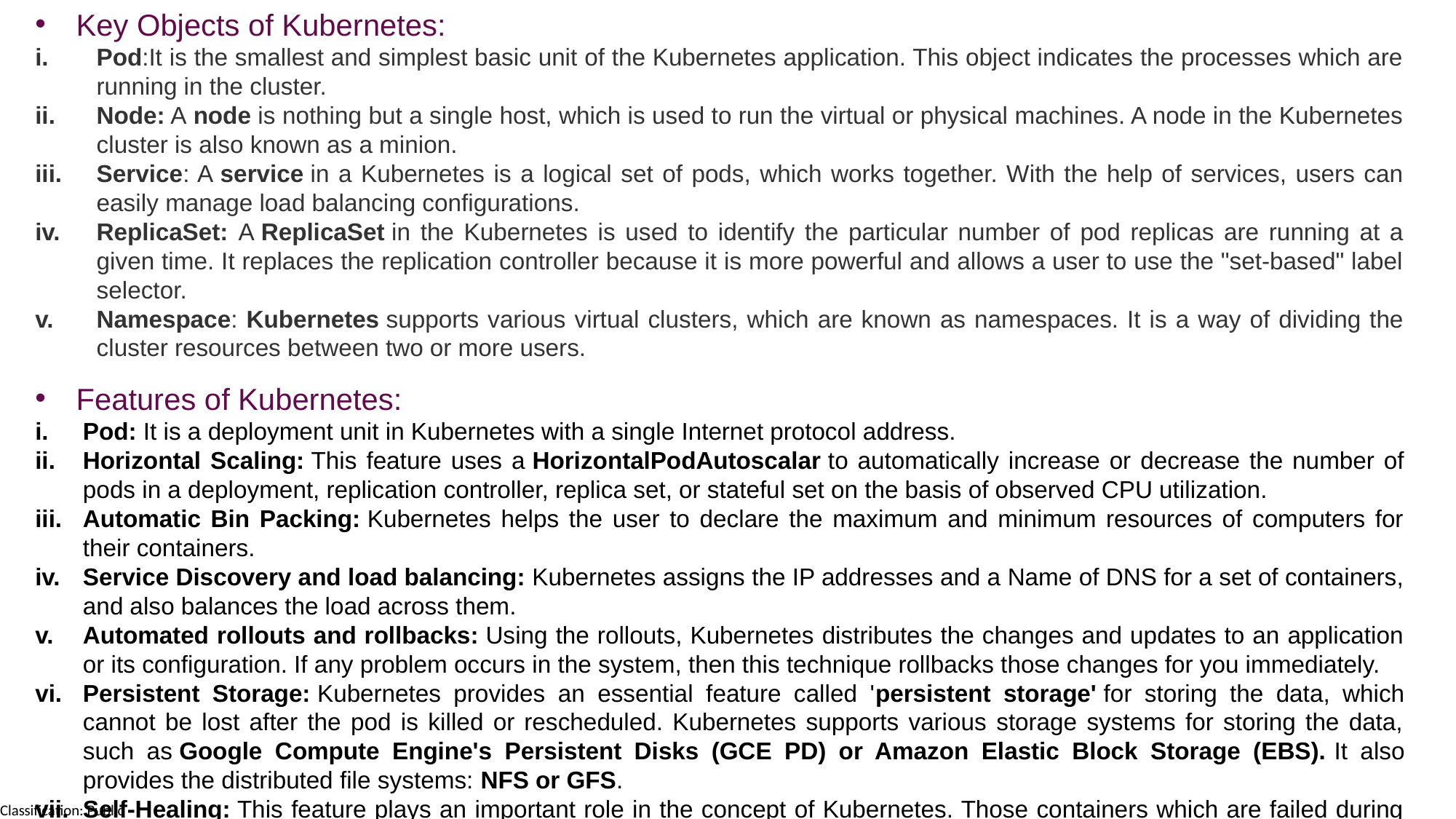

Key Objects of Kubernetes:
Pod:It is the smallest and simplest basic unit of the Kubernetes application. This object indicates the processes which are running in the cluster.
Node: A node is nothing but a single host, which is used to run the virtual or physical machines. A node in the Kubernetes cluster is also known as a minion.
Service: A service in a Kubernetes is a logical set of pods, which works together. With the help of services, users can easily manage load balancing configurations.
ReplicaSet: A ReplicaSet in the Kubernetes is used to identify the particular number of pod replicas are running at a given time. It replaces the replication controller because it is more powerful and allows a user to use the "set-based" label selector.
Namespace: Kubernetes supports various virtual clusters, which are known as namespaces. It is a way of dividing the cluster resources between two or more users.

Features of Kubernetes:
Pod: It is a deployment unit in Kubernetes with a single Internet protocol address.
Horizontal Scaling: This feature uses a HorizontalPodAutoscalar to automatically increase or decrease the number of pods in a deployment, replication controller, replica set, or stateful set on the basis of observed CPU utilization.
Automatic Bin Packing: Kubernetes helps the user to declare the maximum and minimum resources of computers for their containers.
Service Discovery and load balancing: Kubernetes assigns the IP addresses and a Name of DNS for a set of containers, and also balances the load across them.
Automated rollouts and rollbacks: Using the rollouts, Kubernetes distributes the changes and updates to an application or its configuration. If any problem occurs in the system, then this technique rollbacks those changes for you immediately.
Persistent Storage: Kubernetes provides an essential feature called 'persistent storage' for storing the data, which cannot be lost after the pod is killed or rescheduled. Kubernetes supports various storage systems for storing the data, such as Google Compute Engine's Persistent Disks (GCE PD) or Amazon Elastic Block Storage (EBS). It also provides the distributed file systems: NFS or GFS.
Self-Healing: This feature plays an important role in the concept of Kubernetes. Those containers which are failed during the execution process, Kubernetes restarts them automatically. And those containers which do not reply to the user-defined health check, it stops them from working automatically.